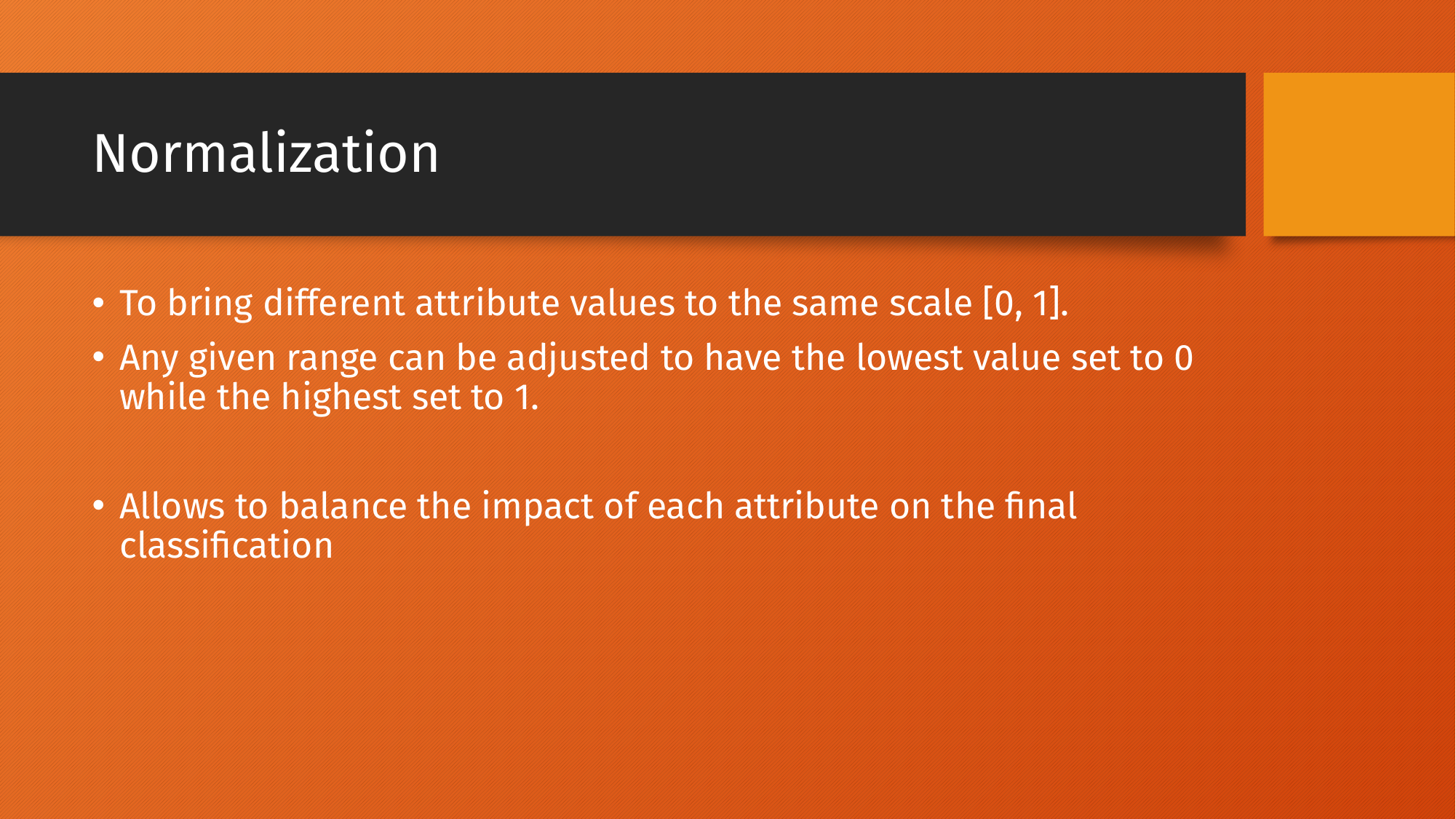

# Normalization
To bring different attribute values to the same scale [0, 1].
Any given range can be adjusted to have the lowest value set to 0 while the highest set to 1.

Allows to balance the impact of each attribute on the final classification